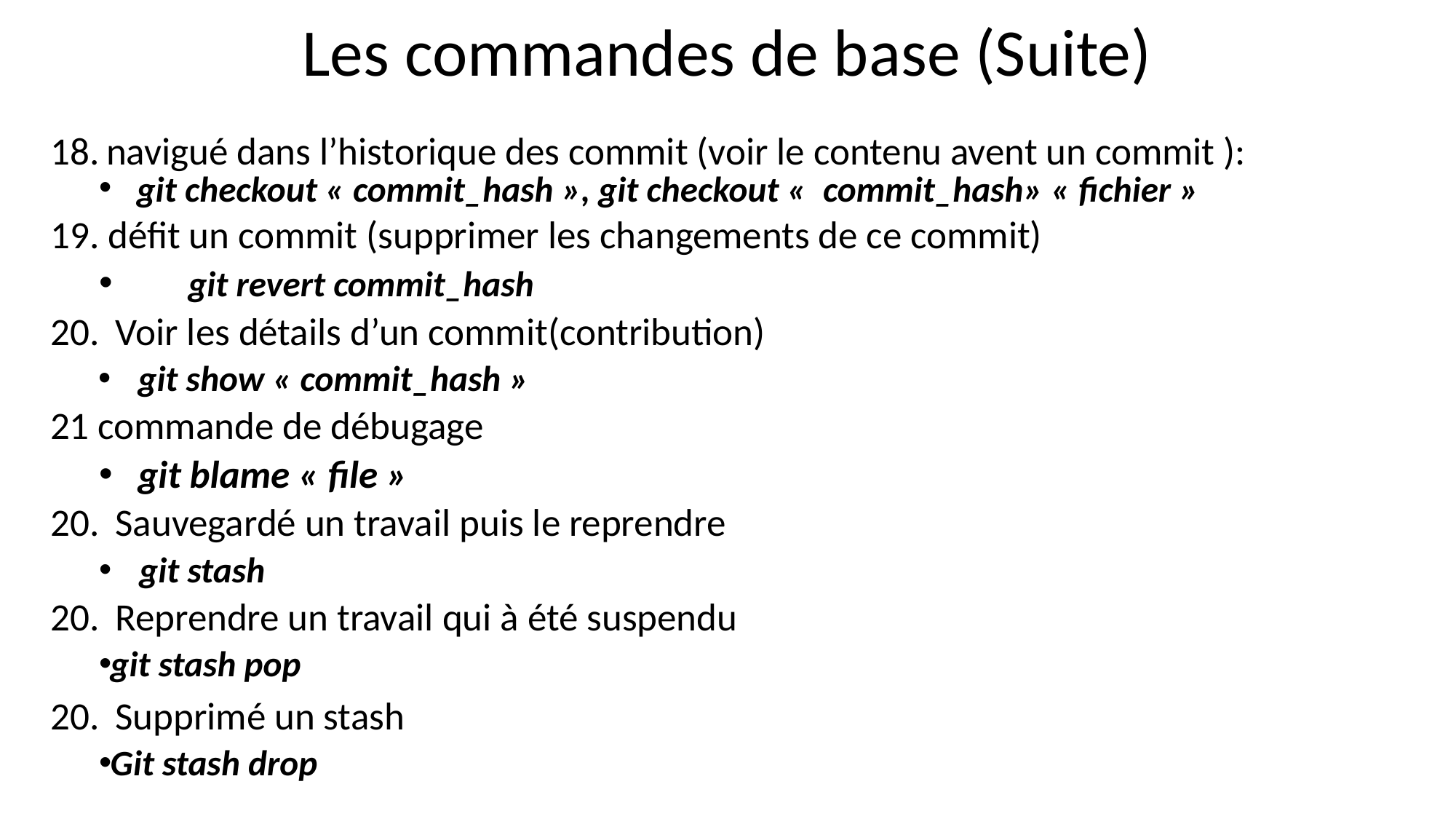

# Les commandes de base (Suite)
navigué dans l’historique des commit (voir le contenu avent un commit ):
git checkout « commit_hash », git checkout «  commit_hash» « fichier »
défit un commit (supprimer les changements de ce commit)
	git revert commit_hash
Voir les détails d’un commit(contribution)
git show « commit_hash »
21 commande de débugage
git blame « file »
Sauvegardé un travail puis le reprendre
	git stash
Reprendre un travail qui à été suspendu
git stash pop
Supprimé un stash
Git stash drop